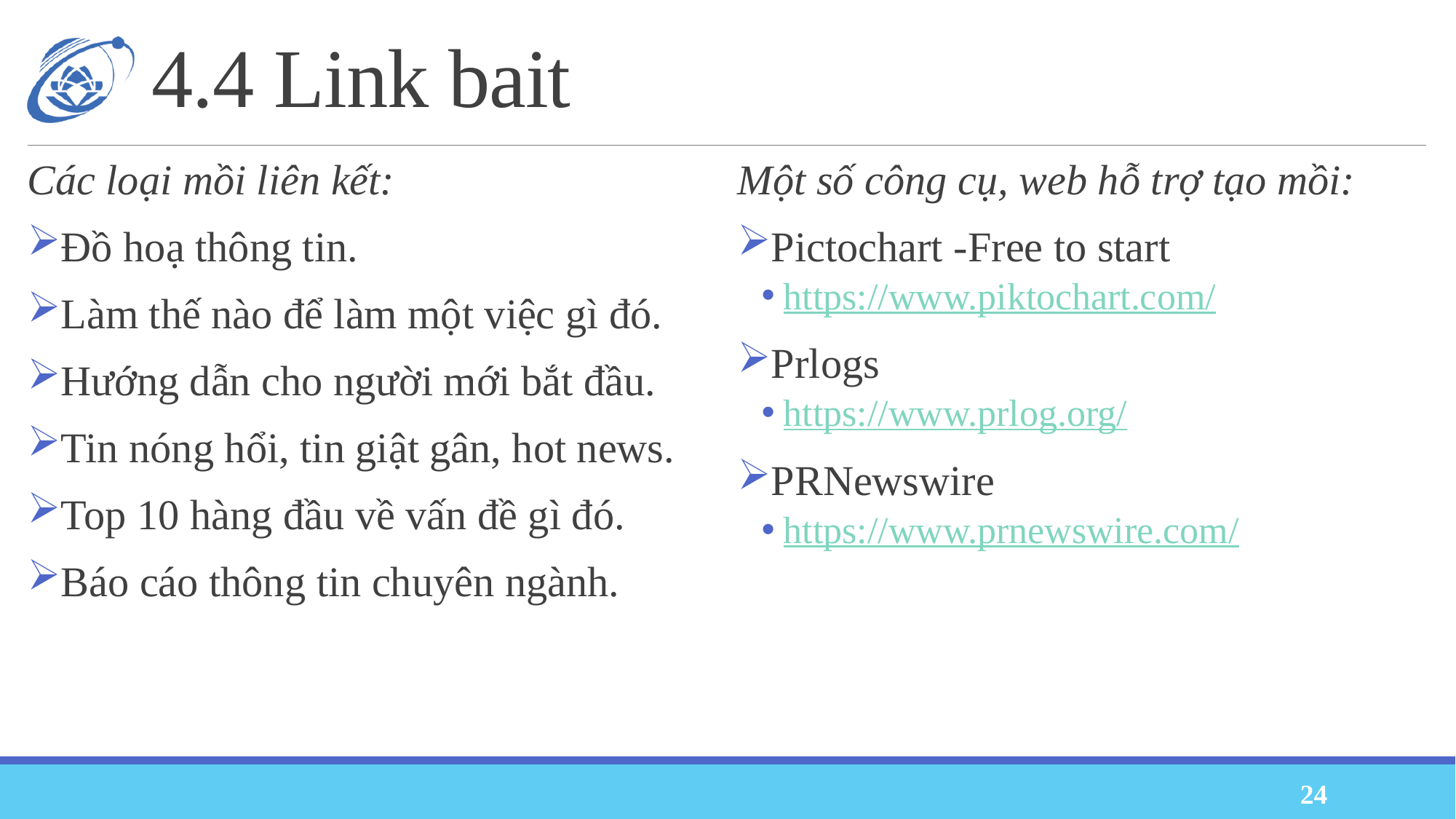

# 4.4 Link bait
Các loại mồi liên kết:
Đồ hoạ thông tin.
Làm thế nào để làm một việc gì đó.
Hướng dẫn cho người mới bắt đầu.
Tin nóng hổi, tin giật gân, hot news.
Top 10 hàng đầu về vấn đề gì đó.
Báo cáo thông tin chuyên ngành.

Một số công cụ, web hỗ trợ tạo mồi:
Pictochart -Free to start
https://www.piktochart.com/
Prlogs
https://www.prlog.org/
PRNewswire
https://www.prnewswire.com/
24